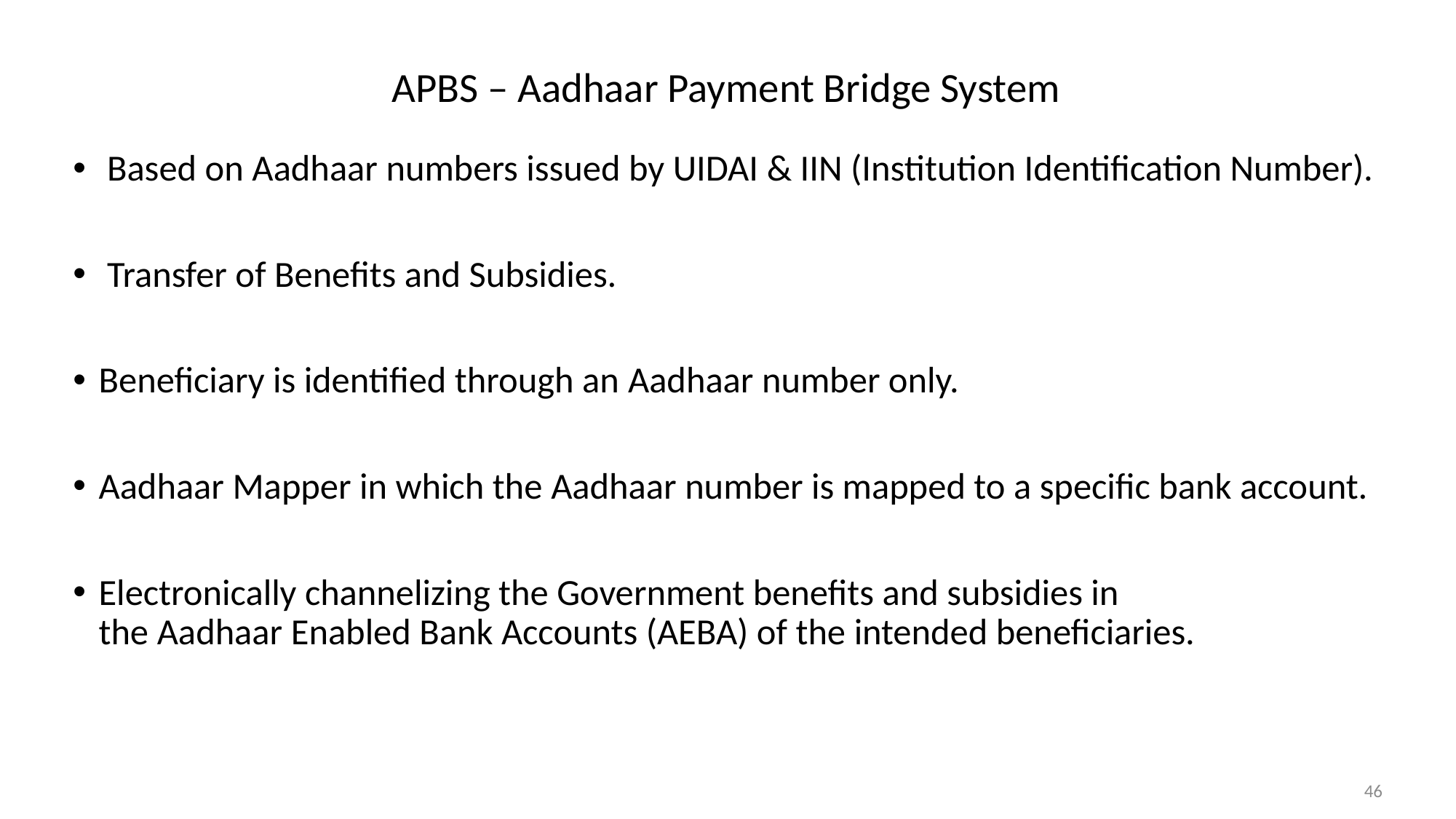

# APBS – Aadhaar Payment Bridge System
 Based on Aadhaar numbers issued by UIDAI & IIN (Institution Identification Number).

 Transfer of Benefits and Subsidies.

Beneficiary is identified through an Aadhaar number only.

Aadhaar Mapper in which the Aadhaar number is mapped to a specific bank account.

Electronically channelizing the Government benefits and subsidies in the Aadhaar Enabled Bank Accounts (AEBA) of the intended beneficiaries.

46